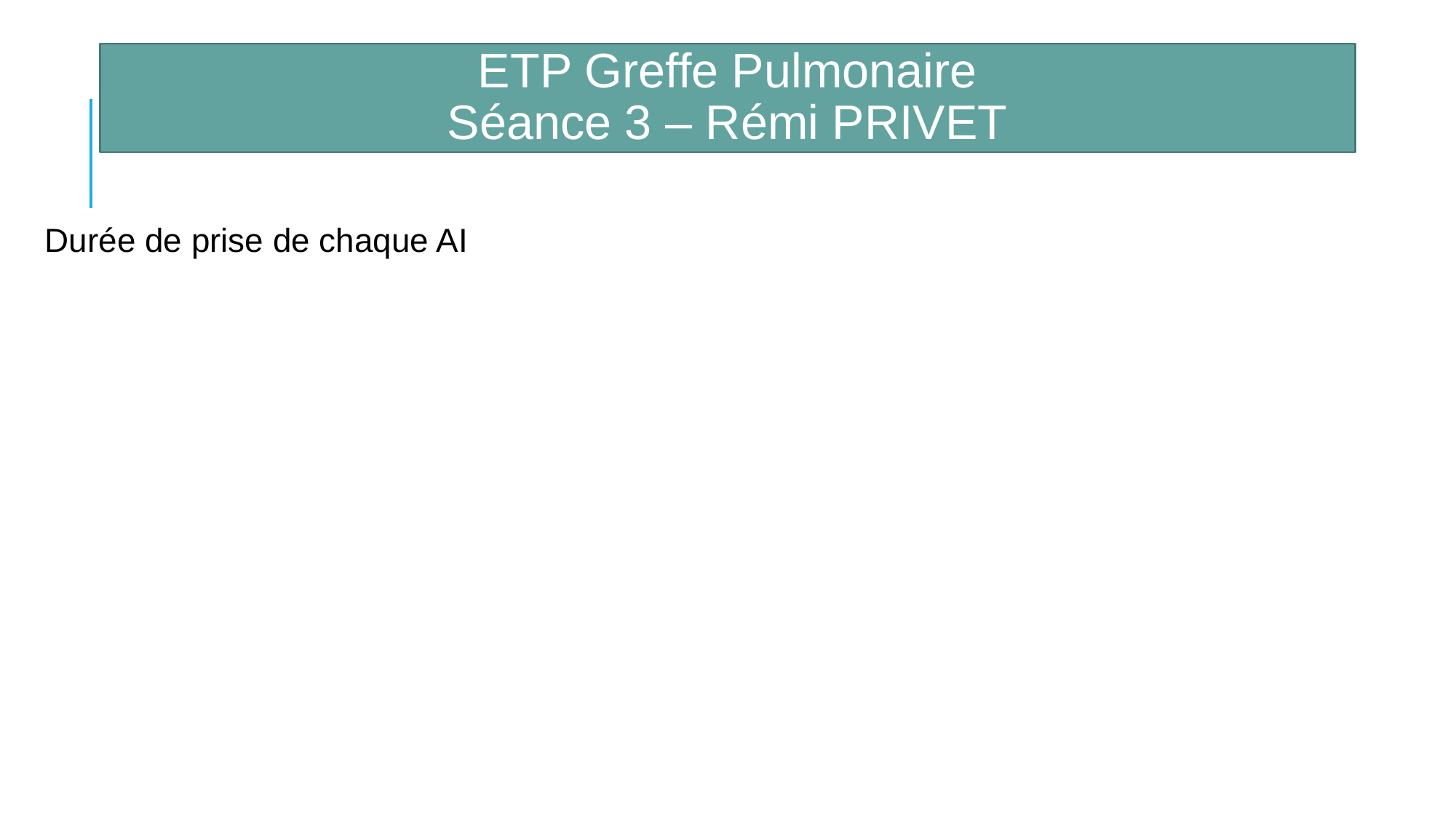

ETP Greffe Pulmonaire
Séance 3 – Rémi PRIVET
Durée de prise de chaque AI